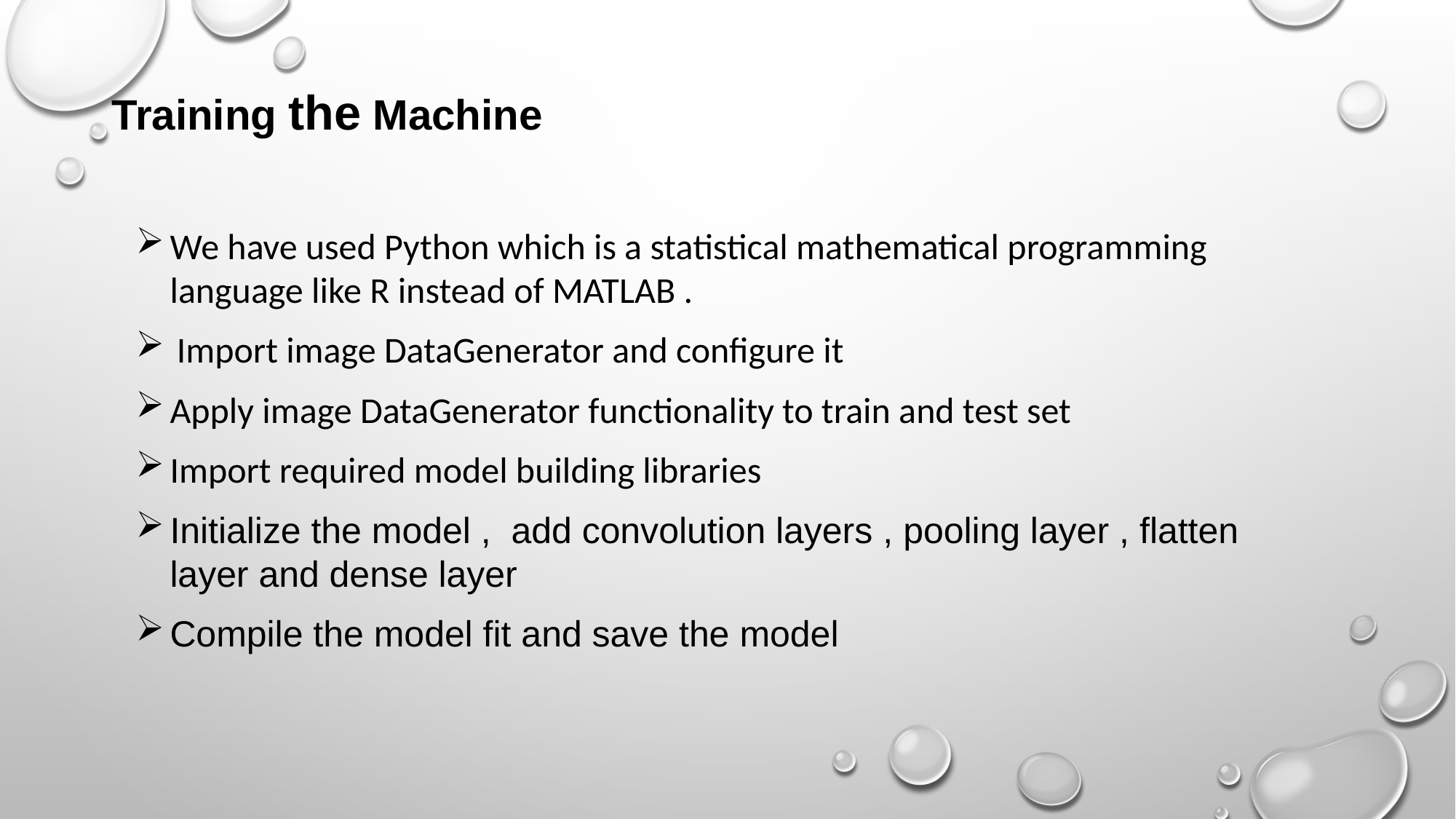

Training the Machine
We have used Python which is a statistical mathematical programming language like R instead of MATLAB .

Import image DataGenerator and configure it

Apply image DataGenerator functionality to train and test set

Import required model building libraries

Initialize the model ,  add convolution layers , pooling layer , flatten layer and dense layer

Compile the model fit and save the model